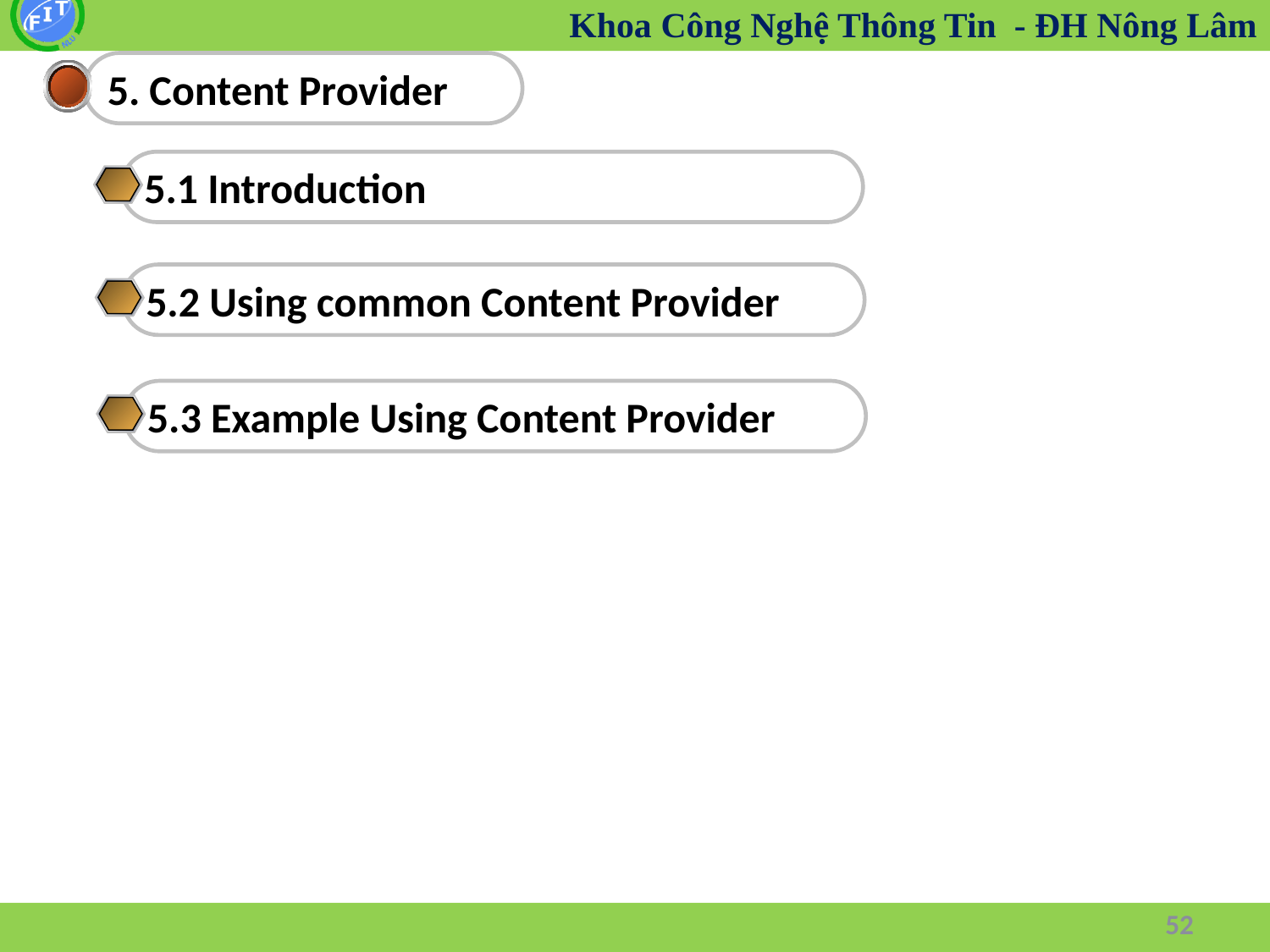

5. Content Provider

5.1 Introduction

5.2 Using common Content Provider

5.3 Example Using Content Provider

52